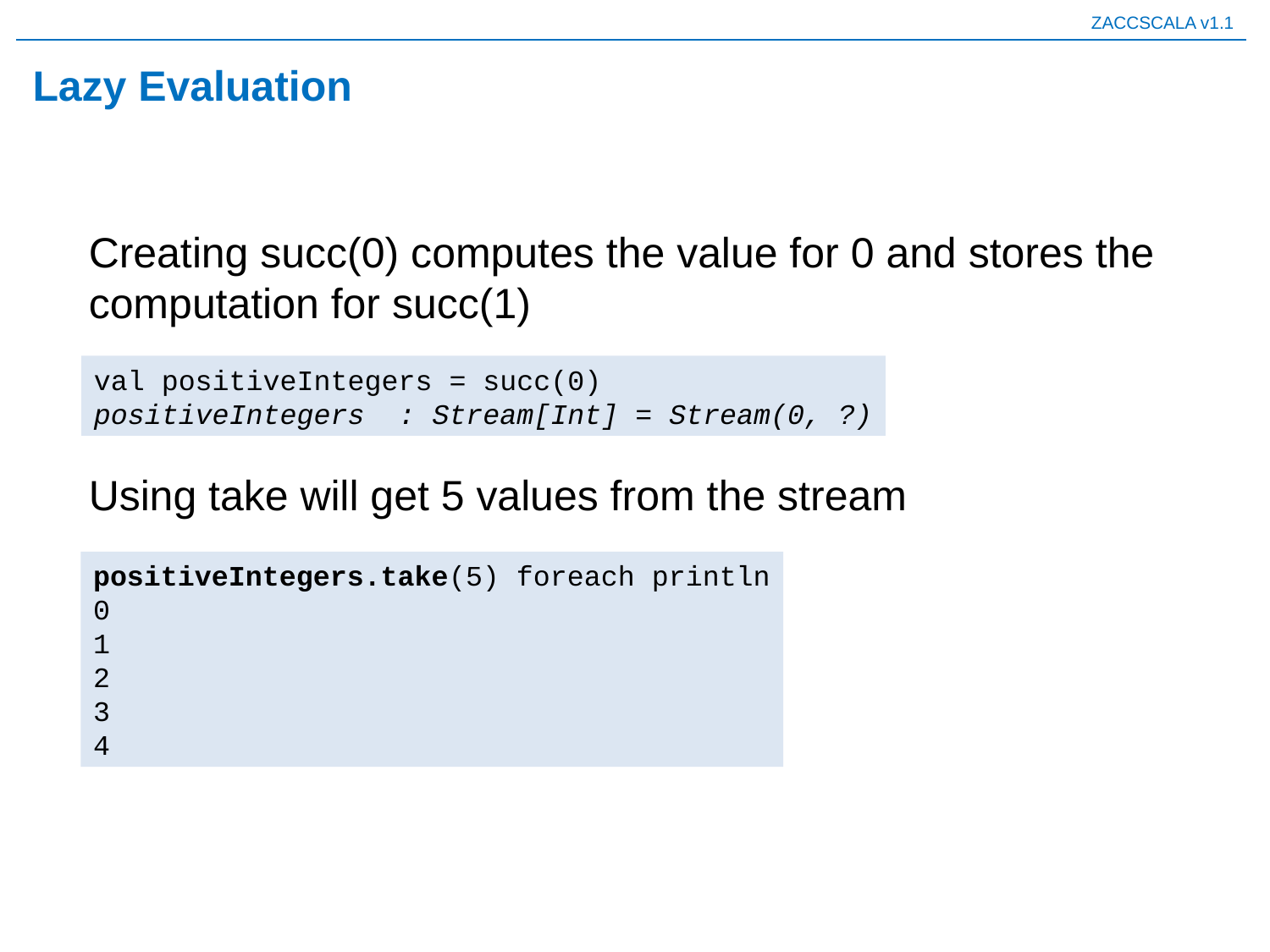

# Lazy Evaluation
Creating succ(0) computes the value for 0 and stores the computation for succ(1)
val positiveIntegers = succ(0)
positiveIntegers  : Stream[Int] = Stream(0, ?)
Using take will get 5 values from the stream
positiveIntegers.take(5) foreach println
0
1
2
3
4